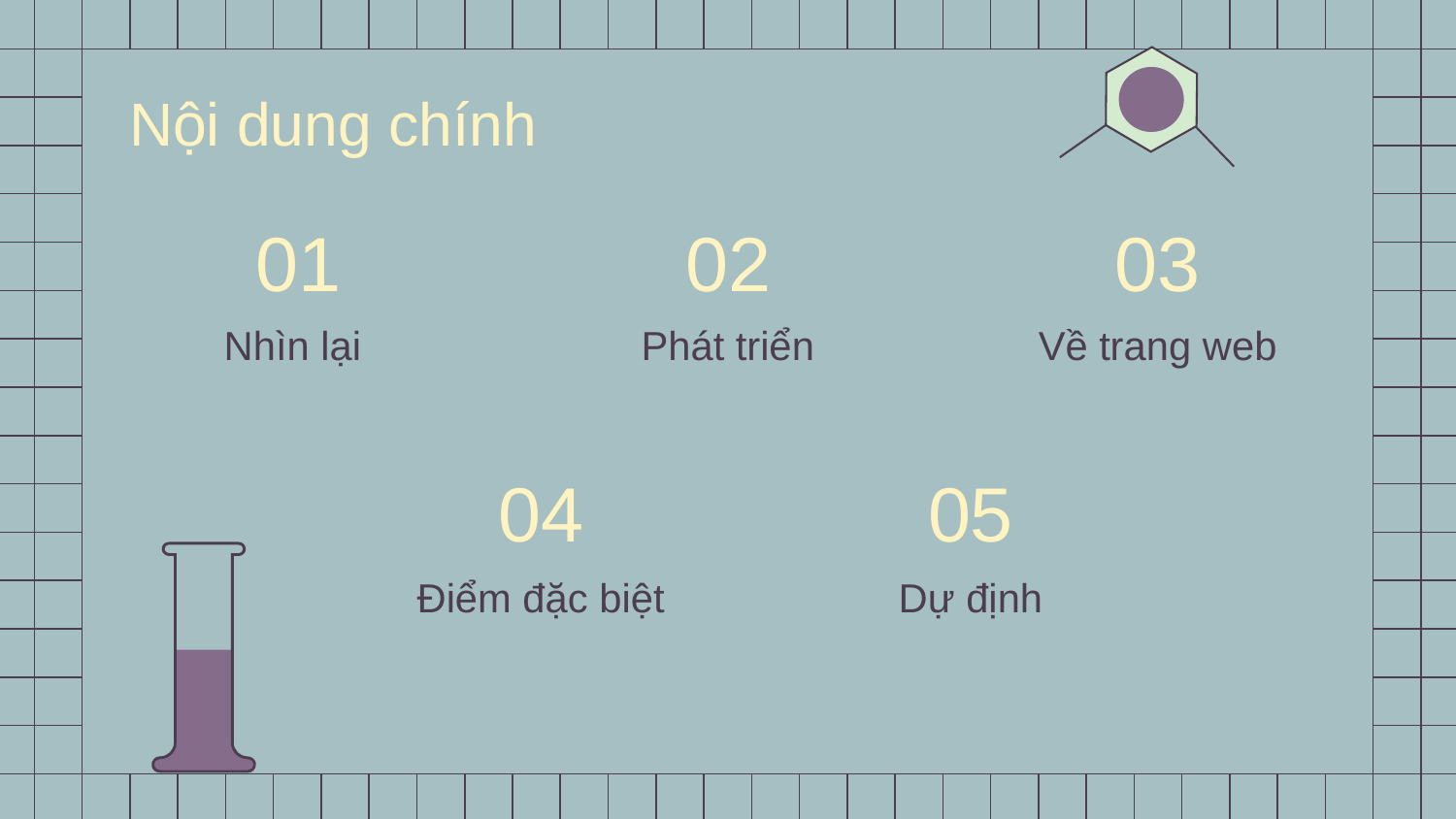

# Nội dung chính
01
02
03
Nhìn lại
Phát triển
Về trang web
04
05
Điểm đặc biệt
Dự định